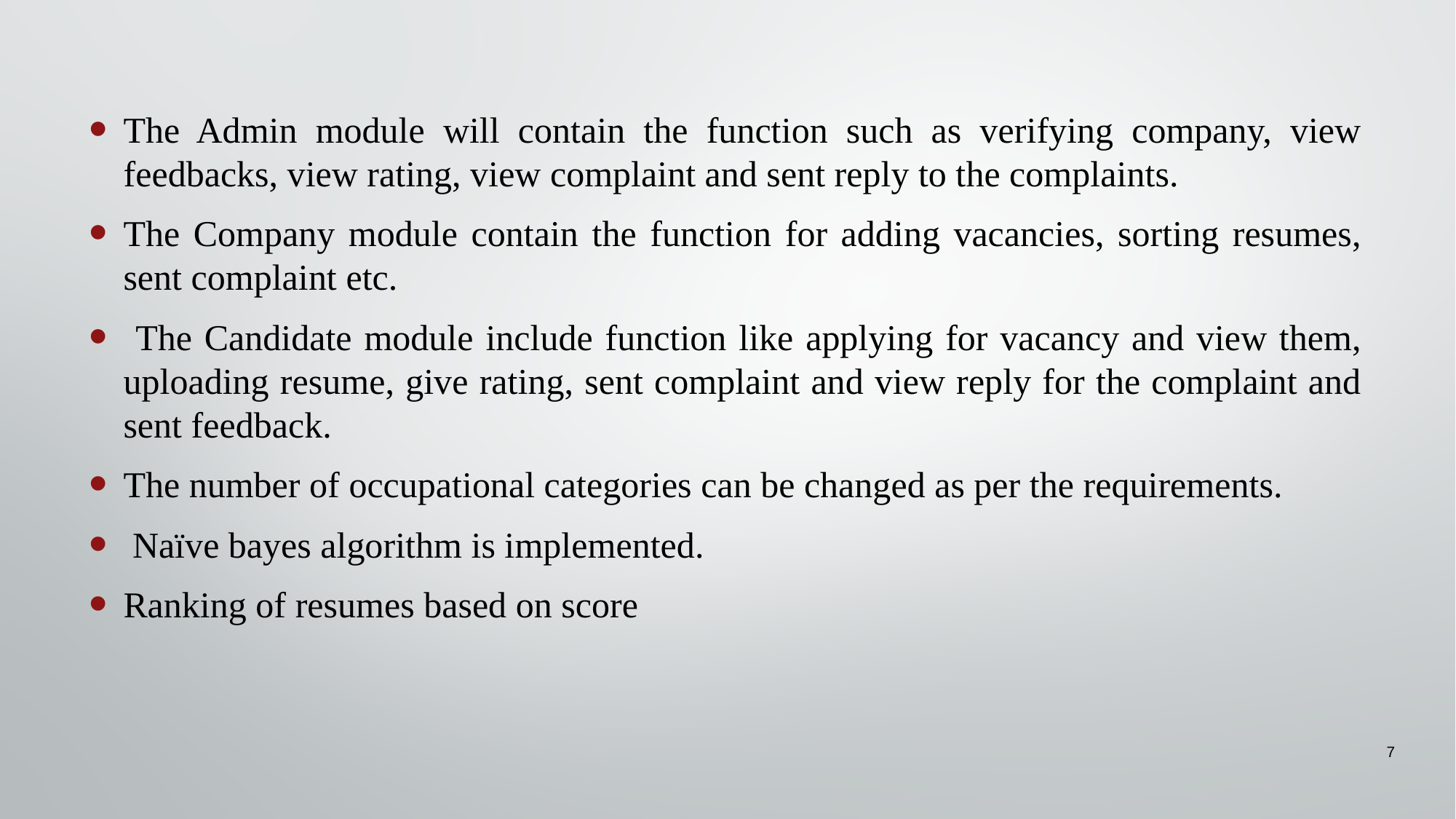

The Admin module will contain the function such as verifying company, view feedbacks, view rating, view complaint and sent reply to the complaints.
The Company module contain the function for adding vacancies, sorting resumes, sent complaint etc.
 The Candidate module include function like applying for vacancy and view them, uploading resume, give rating, sent complaint and view reply for the complaint and sent feedback.
The number of occupational categories can be changed as per the requirements.
 Naïve bayes algorithm is implemented.
Ranking of resumes based on score

7